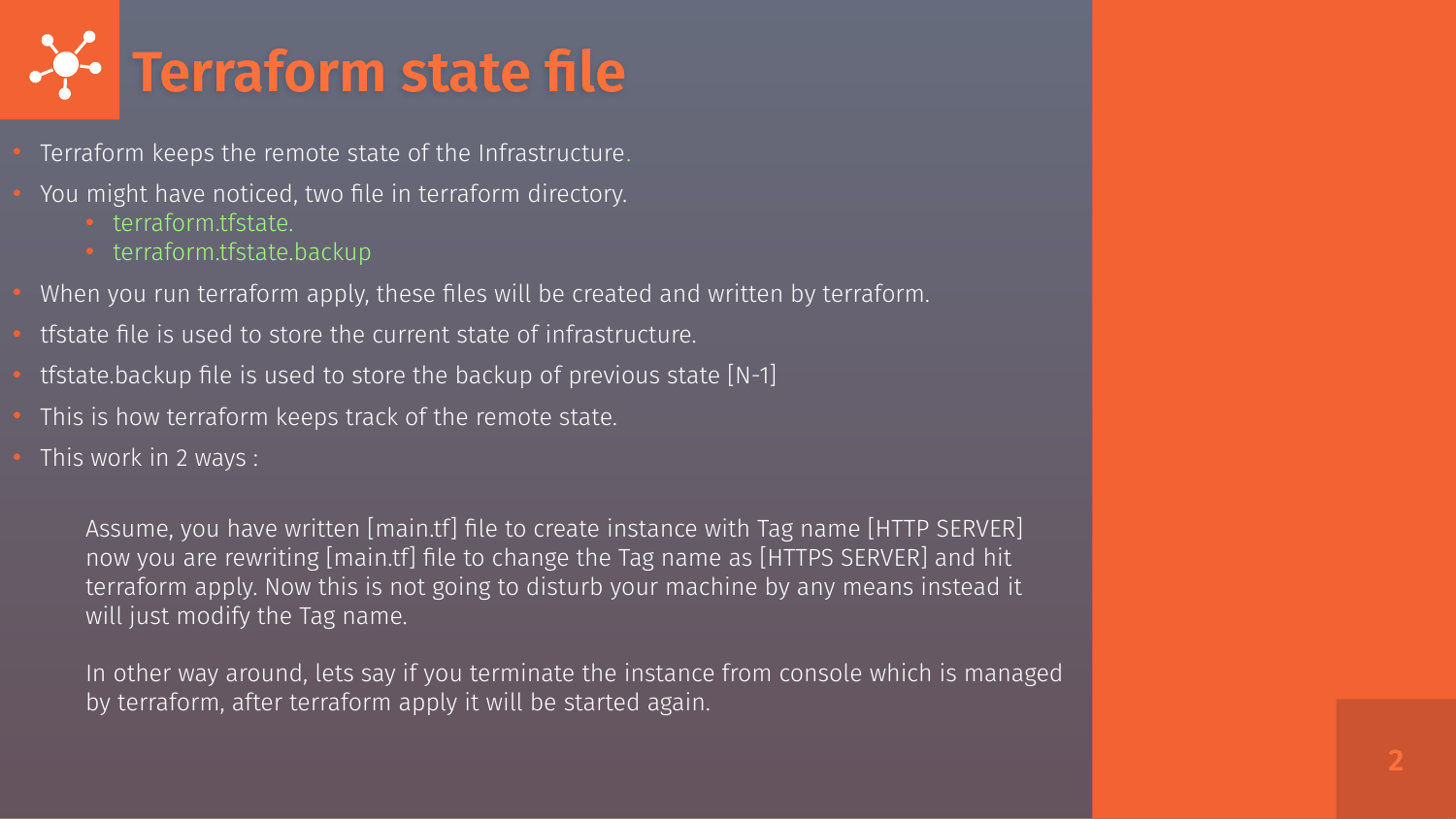

# Terraform state file

Terraform keeps the remote state of the Infrastructure.
You might have noticed, two file in terraform directory.
terraform.tfstate.
terraform.tfstate.backup
When you run terraform apply, these files will be created and written by terraform.
tfstate file is used to store the current state of infrastructure.
tfstate.backup file is used to store the backup of previous state [N-1]
This is how terraform keeps track of the remote state.
This work in 2 ways :

Assume, you have written [main.tf] file to create instance with Tag name [HTTP SERVER]
now you are rewriting [main.tf] file to change the Tag name as [HTTPS SERVER] and hit terraform apply. Now this is not going to disturb your machine by any means instead it   will just modify the Tag name.

In other way around, lets say if you terminate the instance from console which is managed by terraform, after terraform apply it will be started again.
2